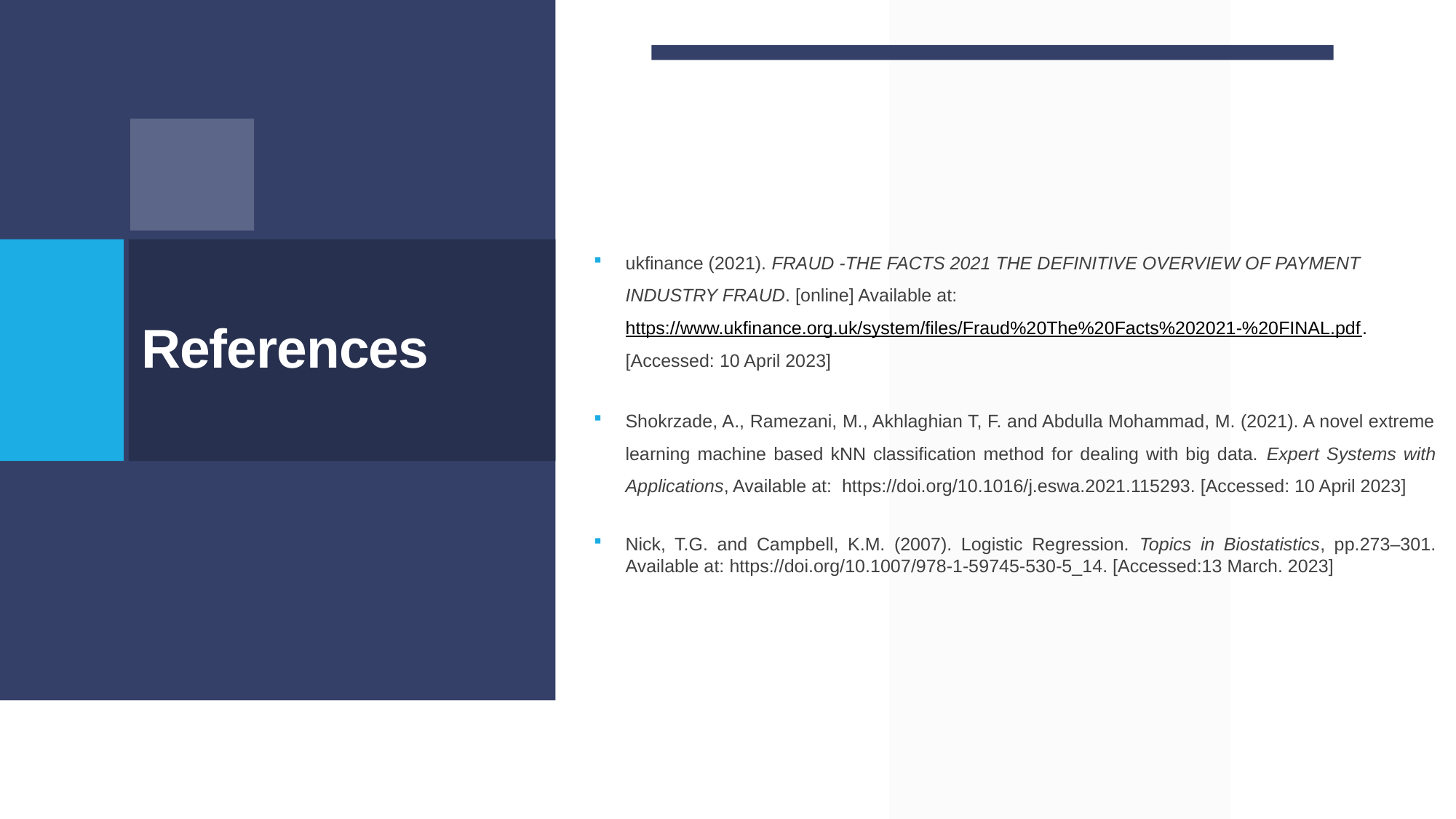

ukfinance (2021). FRAUD -THE FACTS 2021 THE DEFINITIVE OVERVIEW OF PAYMENT INDUSTRY FRAUD. [online] Available at: https://www.ukfinance.org.uk/system/files/Fraud%20The%20Facts%202021-%20FINAL.pdf. [Accessed: 10 April 2023]
Shokrzade, A., Ramezani, M., Akhlaghian T, F. and Abdulla Mohammad, M. (2021). A novel extreme learning machine based kNN classification method for dealing with big data. Expert Systems with Applications, Available at:  https://doi.org/10.1016/j.eswa.2021.115293. [Accessed: 10 April 2023]
Nick, T.G. and Campbell, K.M. (2007). Logistic Regression. Topics in Biostatistics, pp.273–301. Available at: https://doi.org/10.1007/978-1-59745-530-5_14. [Accessed:13 March. 2023]
# References